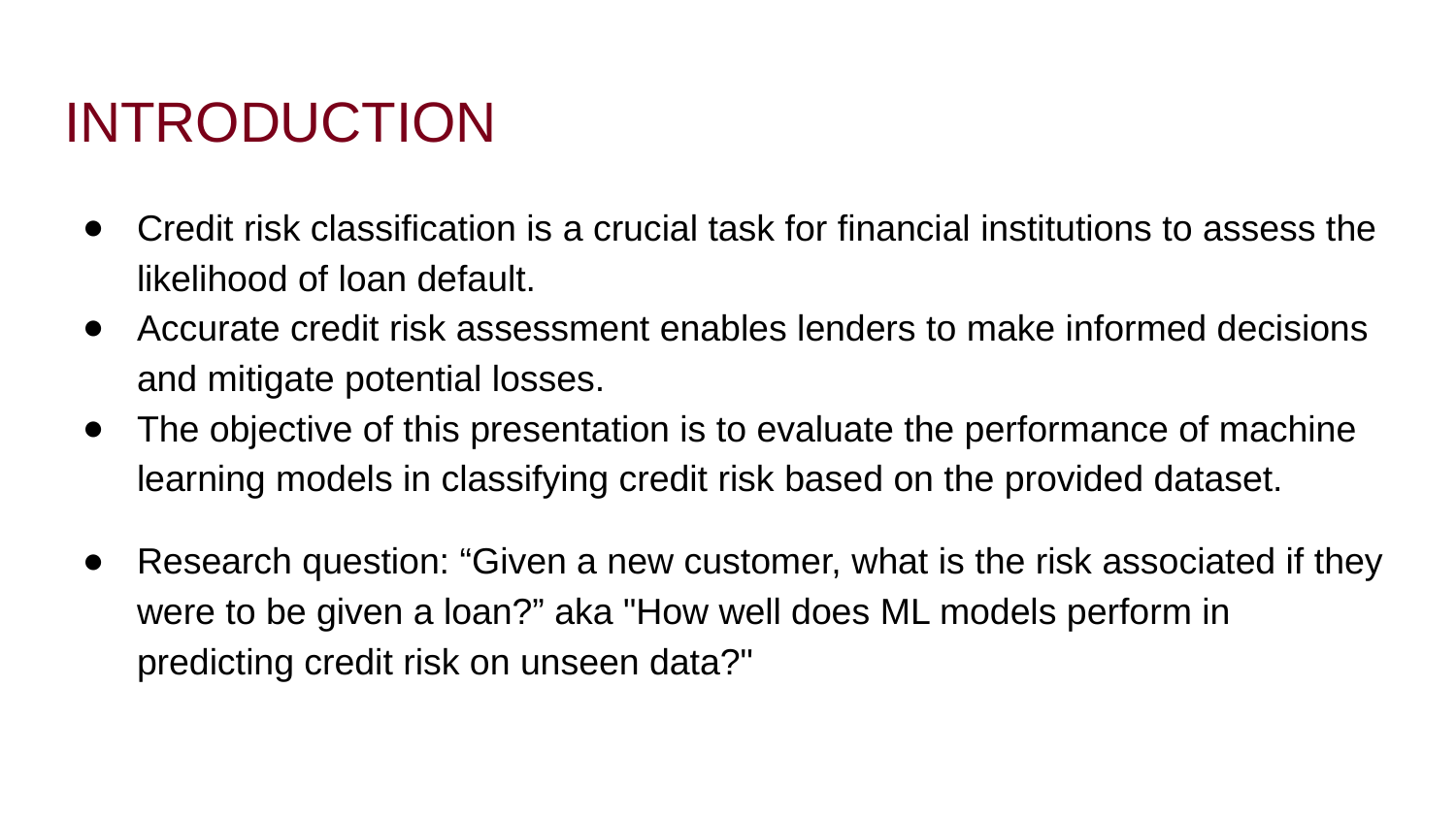

# INTRODUCTION
Credit risk classification is a crucial task for financial institutions to assess the likelihood of loan default.
Accurate credit risk assessment enables lenders to make informed decisions and mitigate potential losses.
The objective of this presentation is to evaluate the performance of machine learning models in classifying credit risk based on the provided dataset.
Research question: “Given a new customer, what is the risk associated if they were to be given a loan?” aka "How well does ML models perform in predicting credit risk on unseen data?"